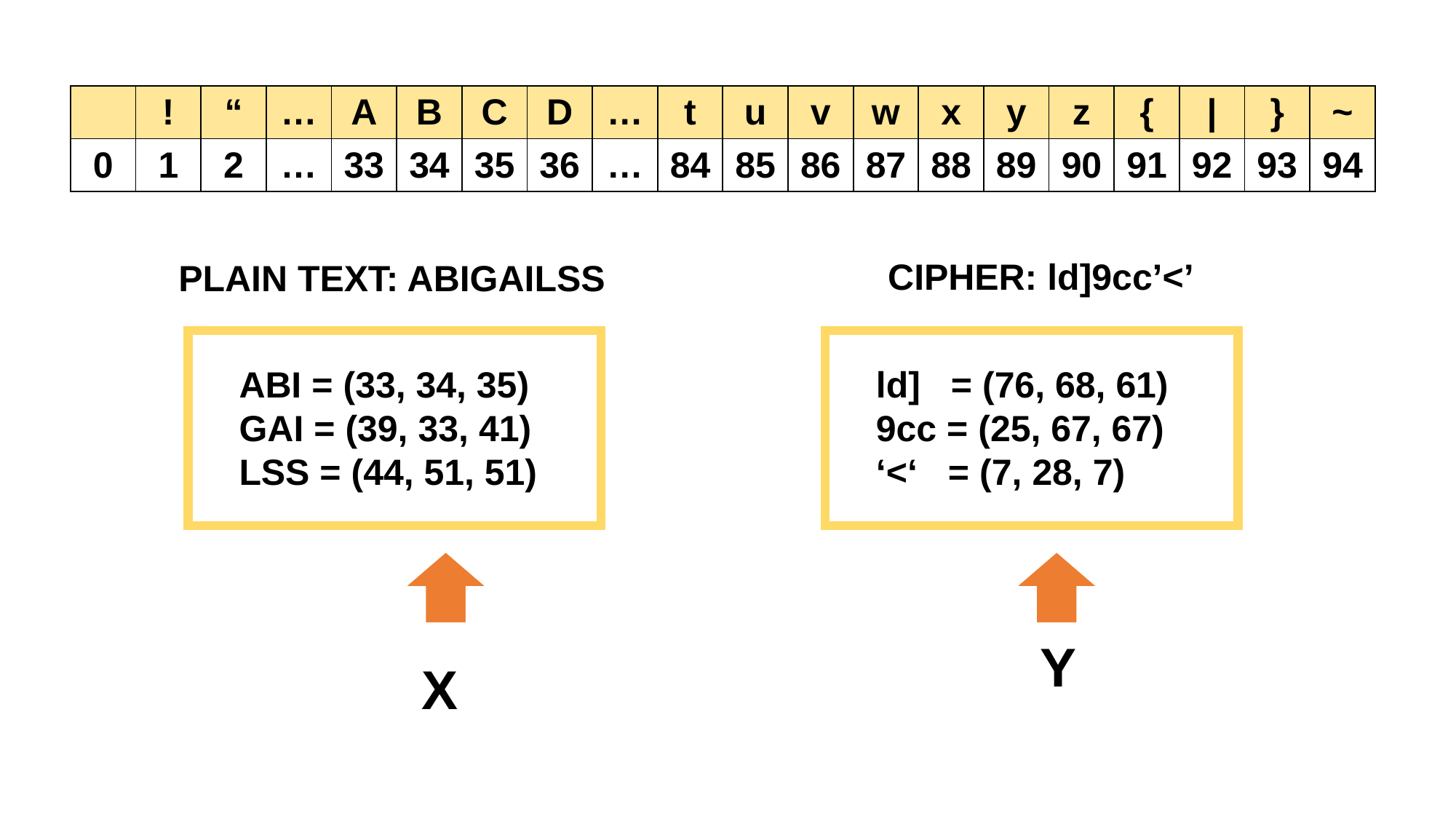

|  | ! | “ | … | A | B | C | D | … | t | u | v | w | x | y | z | { | | | } | ~ |
| --- | --- | --- | --- | --- | --- | --- | --- | --- | --- | --- | --- | --- | --- | --- | --- | --- | --- | --- | --- |
| 0 | 1 | 2 | … | 33 | 34 | 35 | 36 | … | 84 | 85 | 86 | 87 | 88 | 89 | 90 | 91 | 92 | 93 | 94 |
CIPHER: ld]9cc’<’
PLAIN TEXT: ABIGAILSS

ABI = (33, 34, 35)
GAI = (39, 33, 41)
LSS = (44, 51, 51)
ld]   = (76, 68, 61)
9cc = (25, 67, 67)
‘<‘   = (7, 28, 7)

Y
X